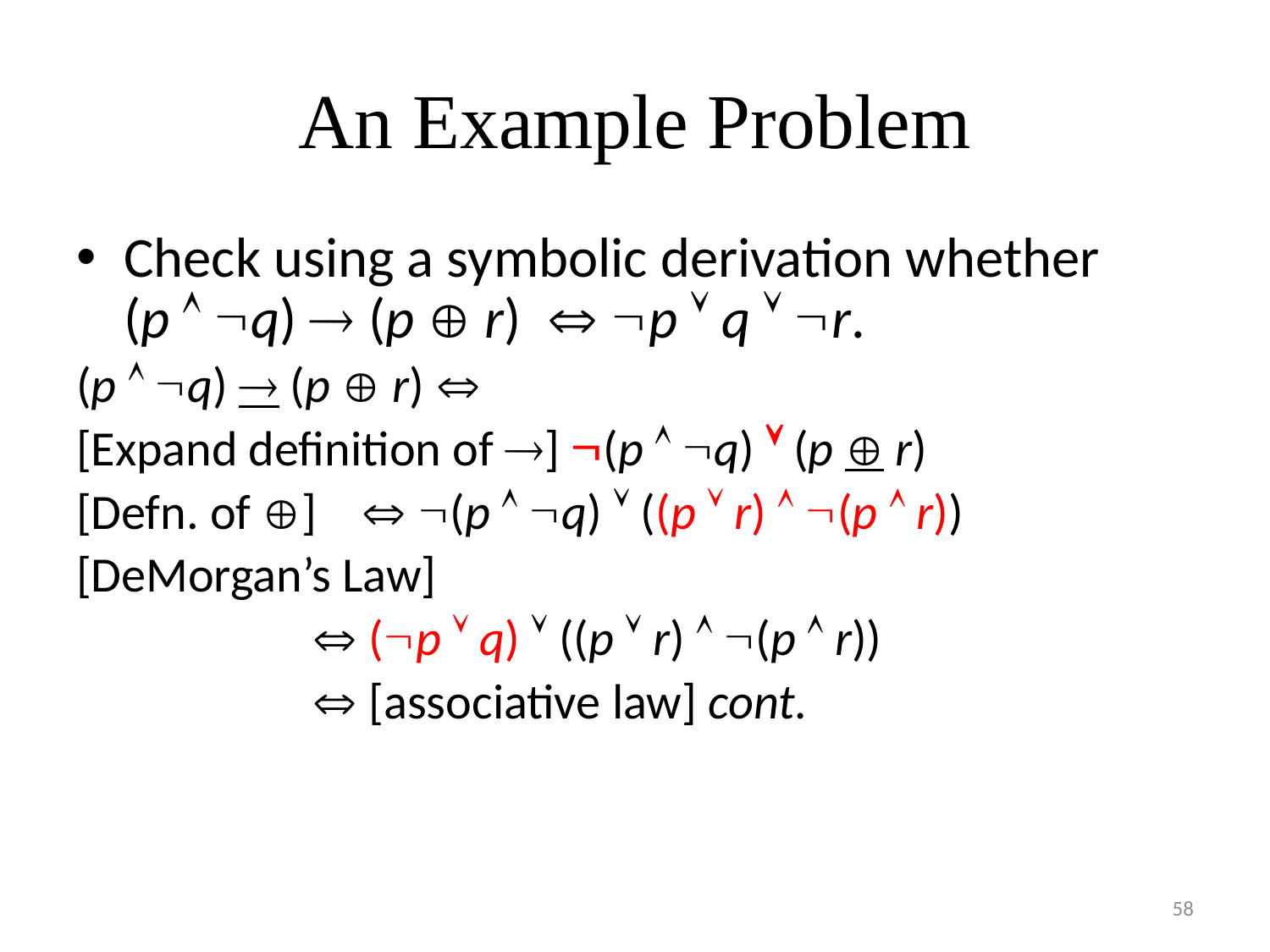

# An Example Problem
Check using a symbolic derivation whether
(p ∧ ¬q) → (p ⊕ r)  ⇔ ¬p ∨ q ∨ ¬r.
(p ∧ ¬q) → (p ⊕ r) ⇔
[Expand definition of →] ¬(p ∧ ¬q) ∨ (p ⊕ r)
[Defn. of ⊕]    ⇔ ¬(p ∧ ¬q) ∨ ((p ∨ r) ∧ ¬(p ∧ r))
[DeMorgan’s Law]
                     ⇔ (¬p ∨ q) ∨ ((p ∨ r) ∧ ¬(p ∧ r))
                     ⇔ [associative law] cont.
58